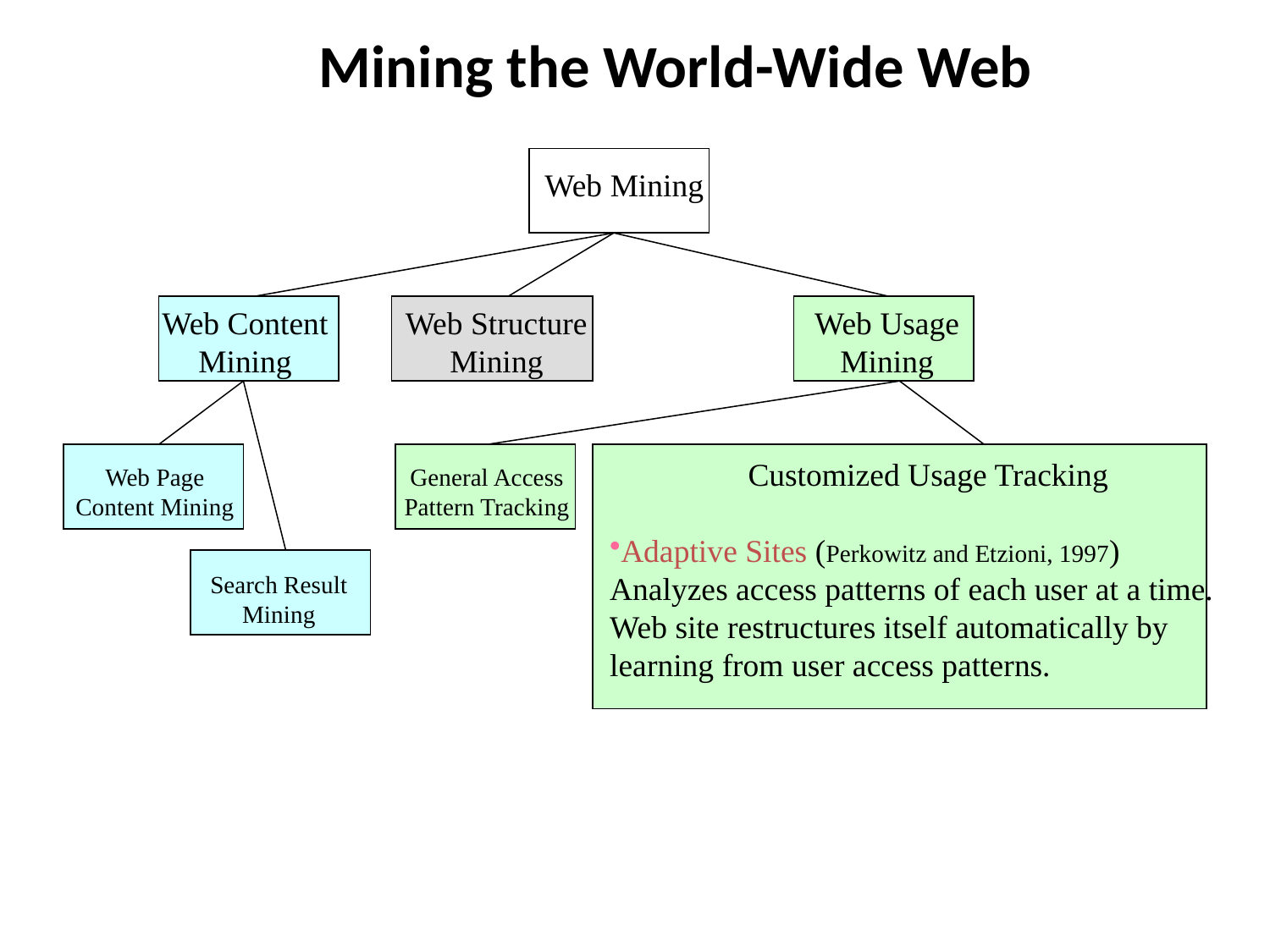

# Mining the World-Wide Web

Web Mining

Web Content
Mining

Web Structure
Mining

Web Usage
Mining

Customized Usage Tracking

Adaptive Sites (Perkowitz and Etzioni, 1997)
Analyzes access patterns of each user at a time.
Web site restructures itself automatically by learning from user access patterns.

Web Page
Content Mining
General Access
Pattern Tracking

Search Result
Mining